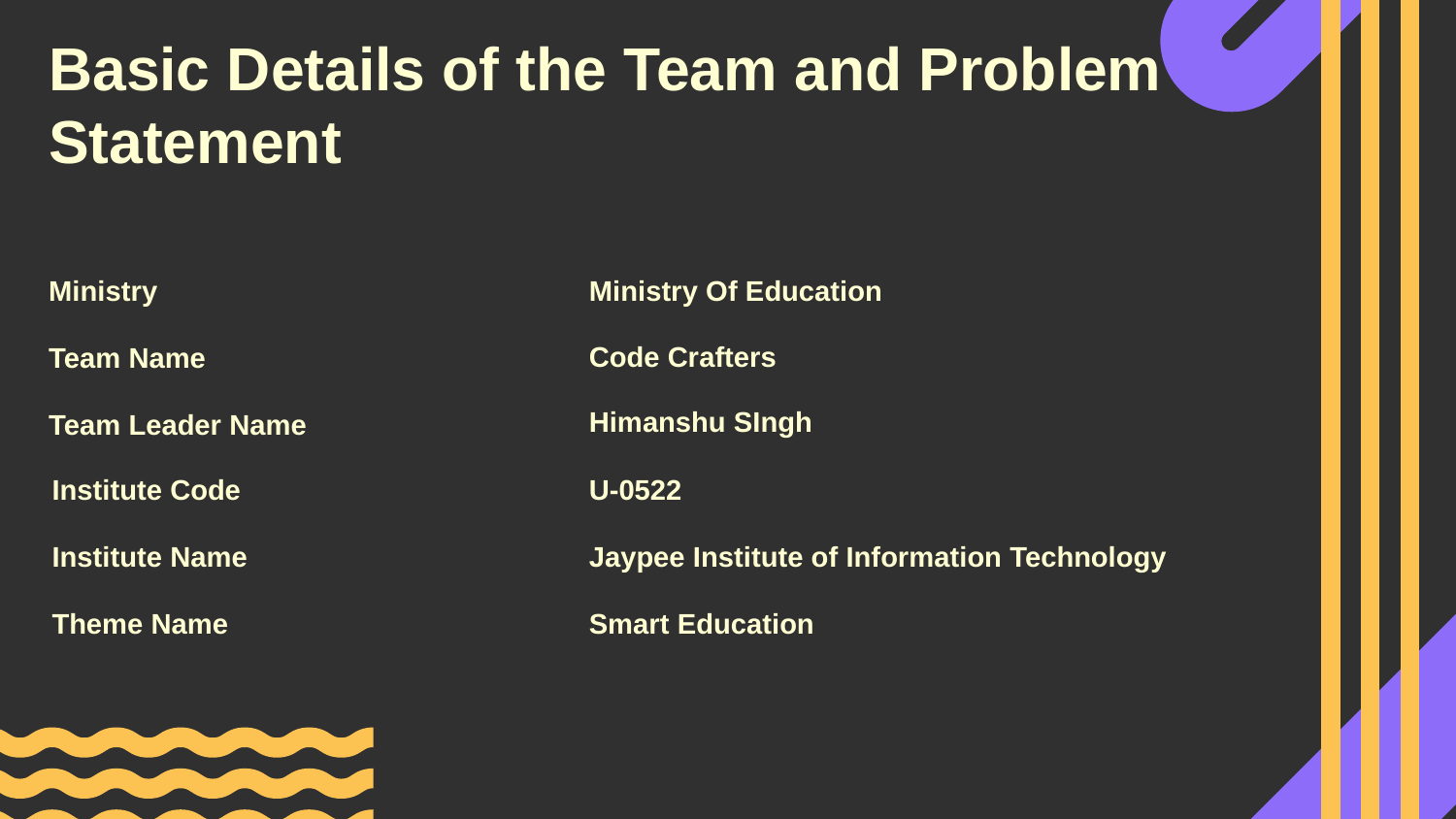

# Basic Details of the Team and Problem Statement
Ministry
Ministry Of Education
Code Crafters
Team Name
Himanshu SIngh
Team Leader Name
Institute Code
U-0522
Institute Name
Jaypee Institute of Information Technology
Theme Name
Smart Education